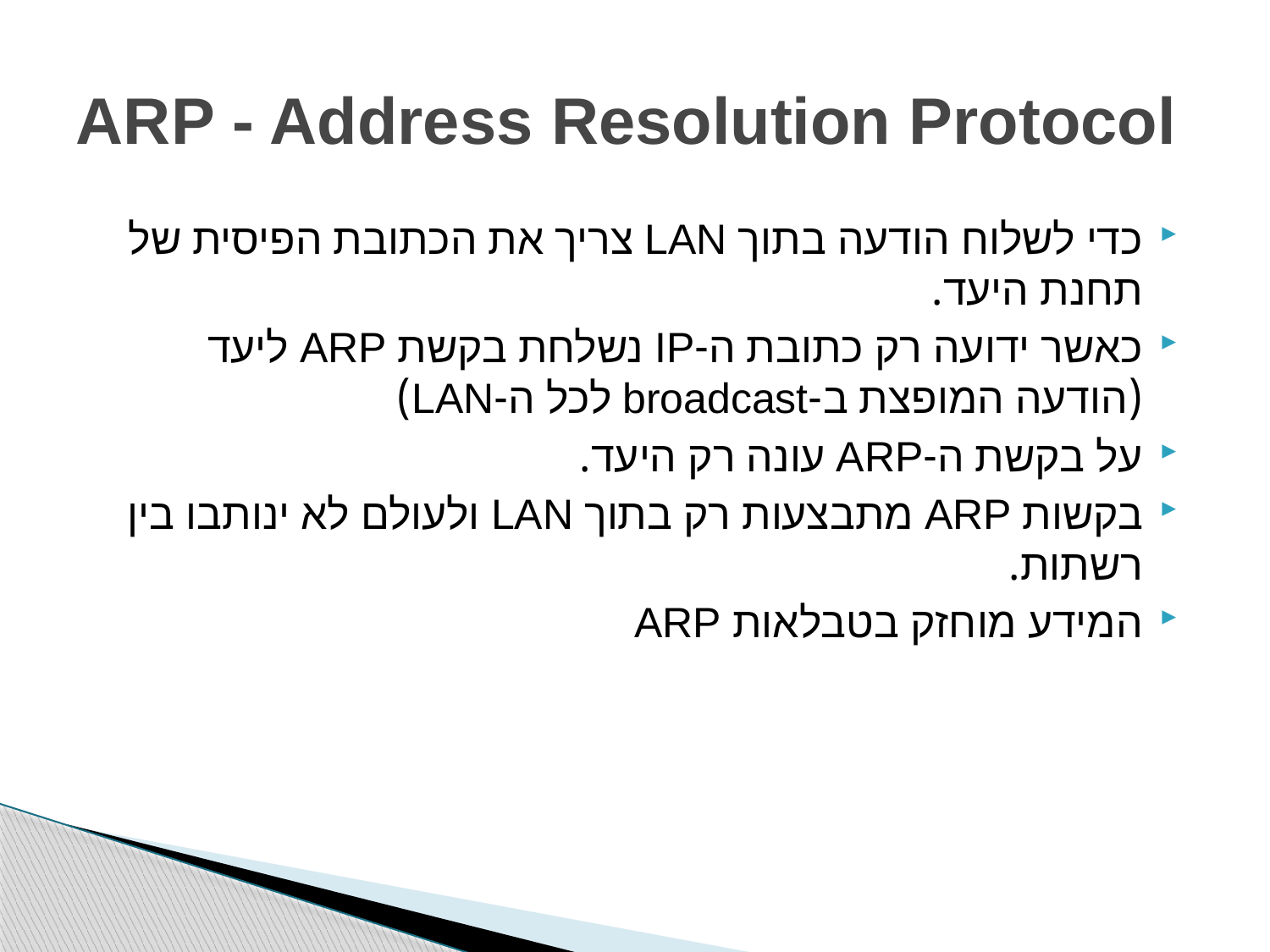

# ARP - Address Resolution Protocol
כדי לשלוח הודעה בתוך LAN צריך את הכתובת הפיסית של תחנת היעד.
כאשר ידועה רק כתובת ה-IP נשלחת בקשת ARP ליעד (הודעה המופצת ב-broadcast לכל ה-LAN)
על בקשת ה-ARP עונה רק היעד.
בקשות ARP מתבצעות רק בתוך LAN ולעולם לא ינותבו בין רשתות.
המידע מוחזק בטבלאות ARP